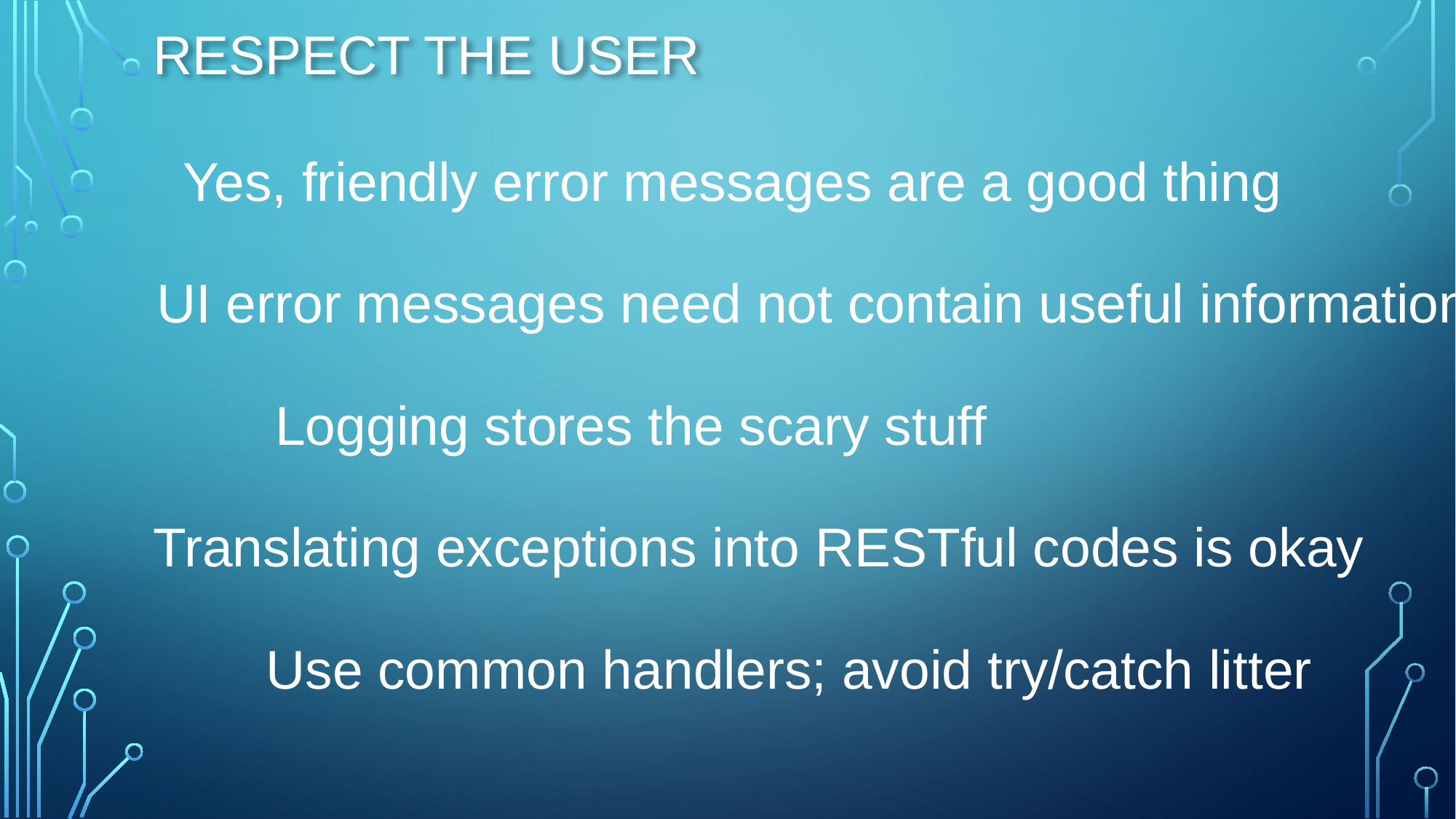

# Respect The User
Yes, friendly error messages are a good thing
UI error messages need not contain useful information
Logging stores the scary stuff
Translating exceptions into RESTful codes is okay
Use common handlers; avoid try/catch litter